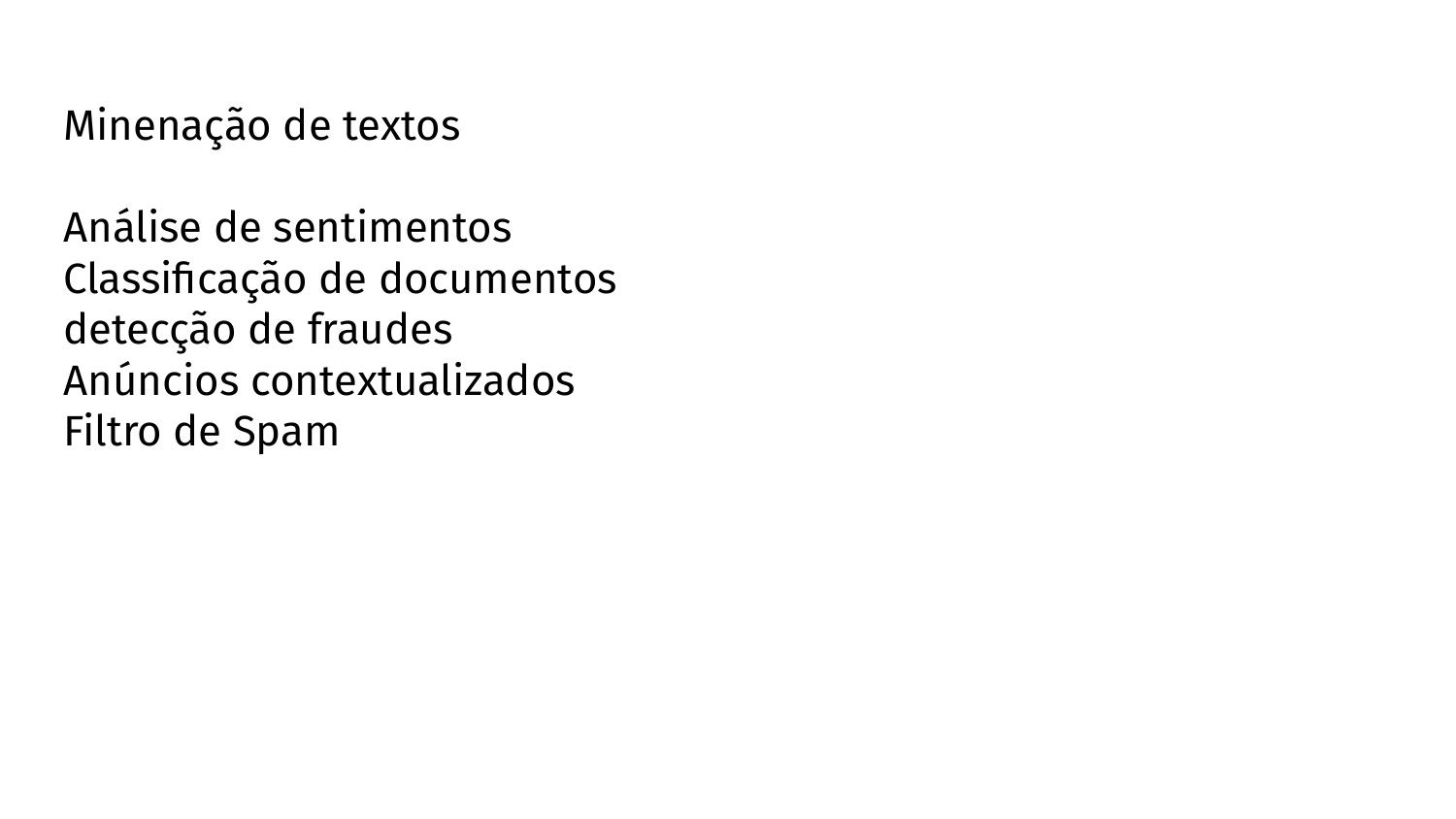

# Minenação de textos Análise de sentimentos Classificação de documentos detecção de fraudes Anúncios contextualizados Filtro de Spam